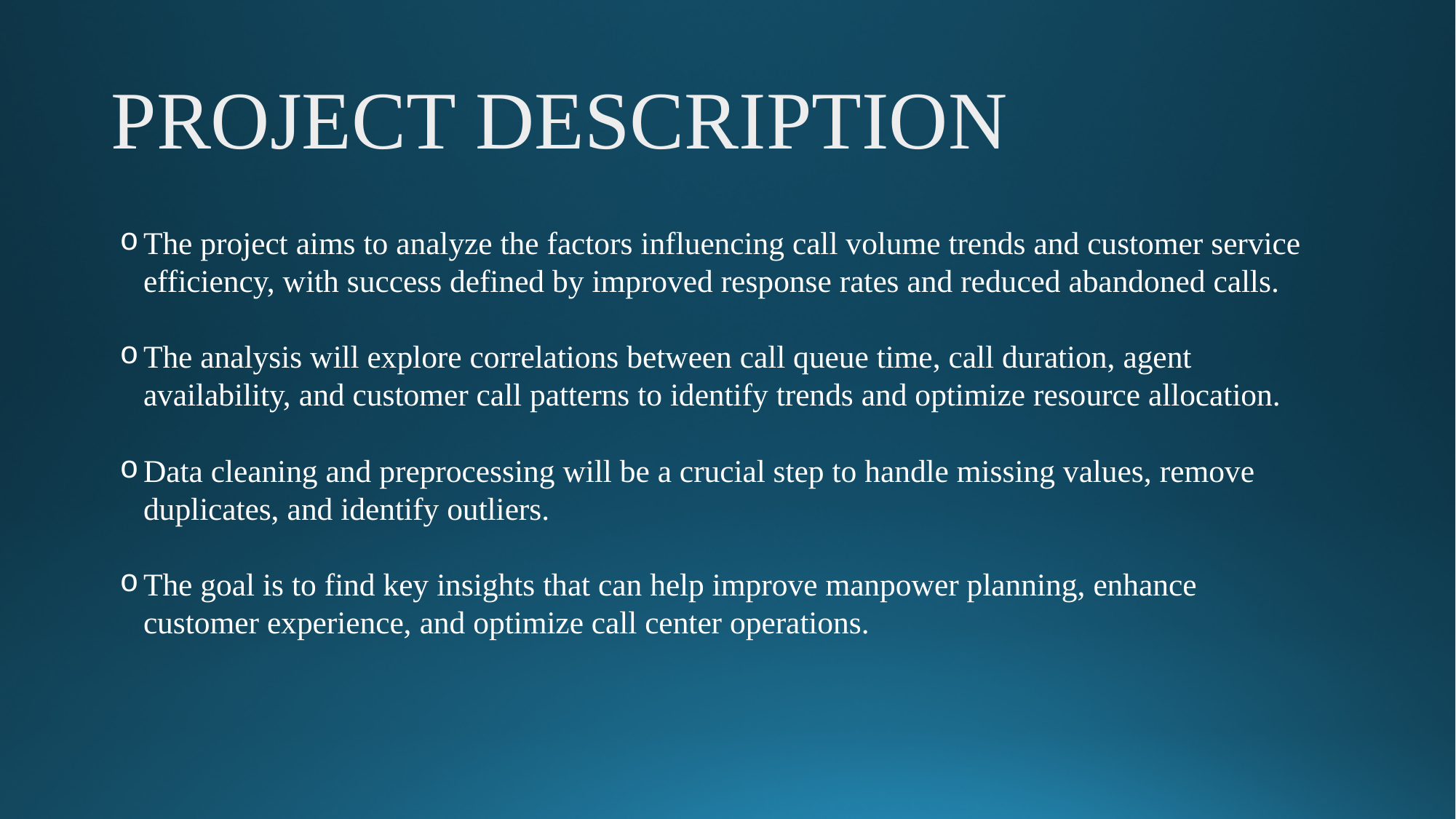

# PROJECT DESCRIPTION

The project aims to analyze the factors influencing call volume trends and customer service efficiency, with success defined by improved response rates and reduced abandoned calls.

The analysis will explore correlations between call queue time, call duration, agent availability, and customer call patterns to identify trends and optimize resource allocation.

Data cleaning and preprocessing will be a crucial step to handle missing values, remove duplicates, and identify outliers.

The goal is to find key insights that can help improve manpower planning, enhance customer experience, and optimize call center operations.